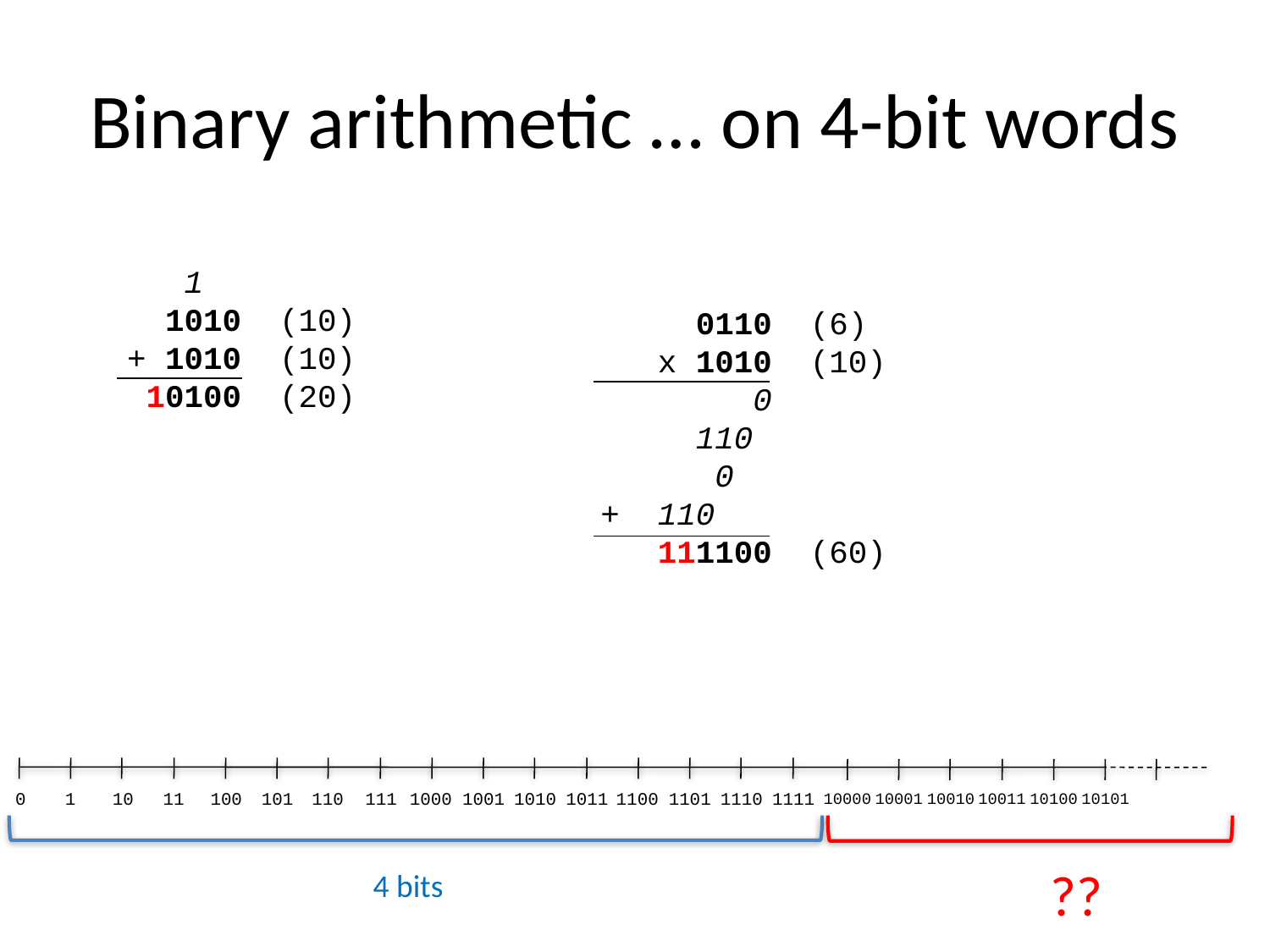

# Binary arithmetic … on 4-bit words
   1
  1010  (10)
+ 1010  (10)
 10100  (20)

          0110  (6)
        x 1010  (10)
             0
          110
           0
     +  110
        111100  (60)

0
1
10
11
100
101
110
111
1000
1001
1010
1011
1100
1101
1110
1111
10000
10001
10010
10011
10100
10101
4 bits
??